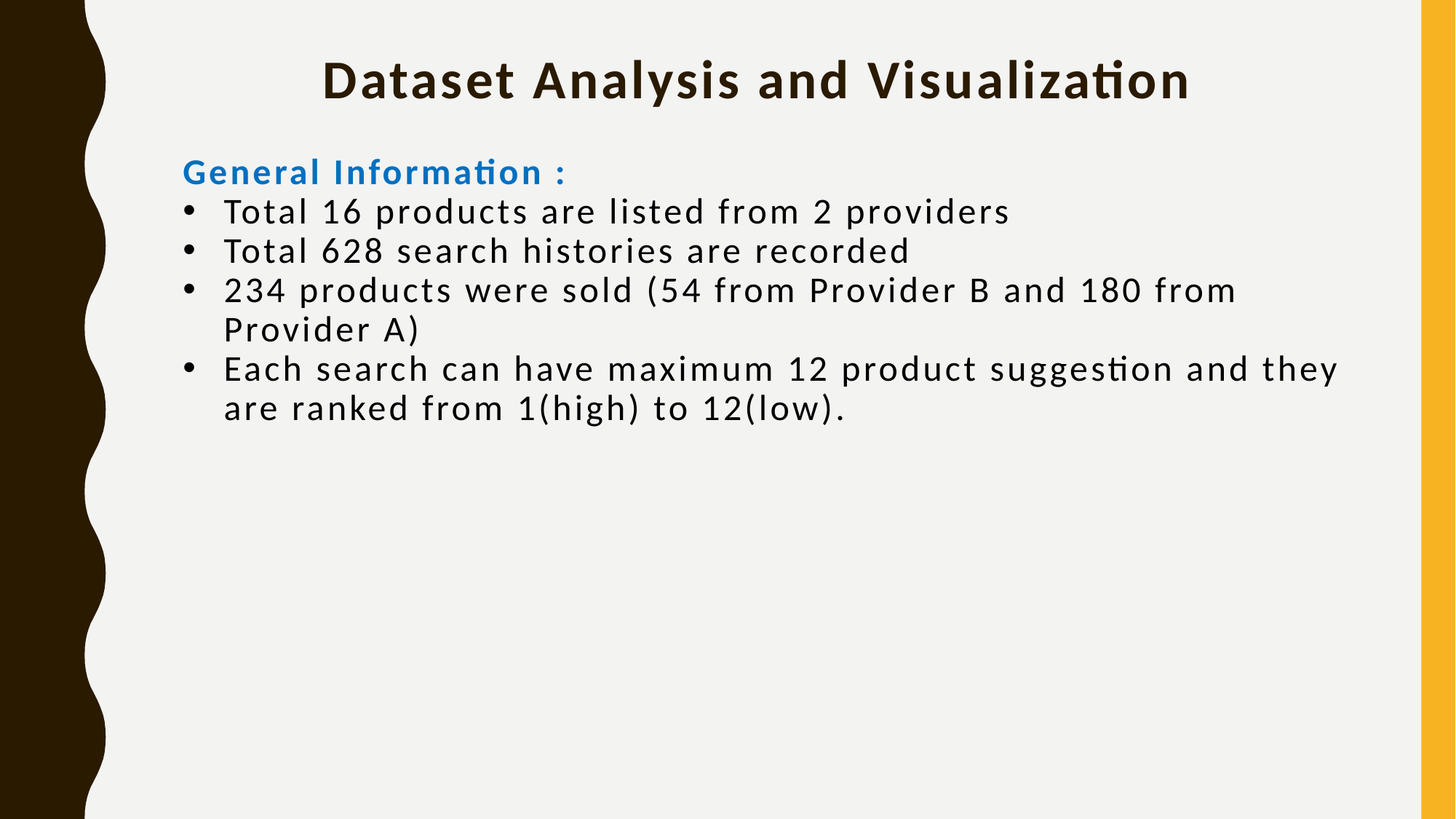

# Dataset Analysis and Visualization
General Information :
Total 16 products are listed from 2 providers
Total 628 search histories are recorded
234 products were sold (54 from Provider B and 180 from Provider A)
Each search can have maximum 12 product suggestion and they are ranked from 1(high) to 12(low).